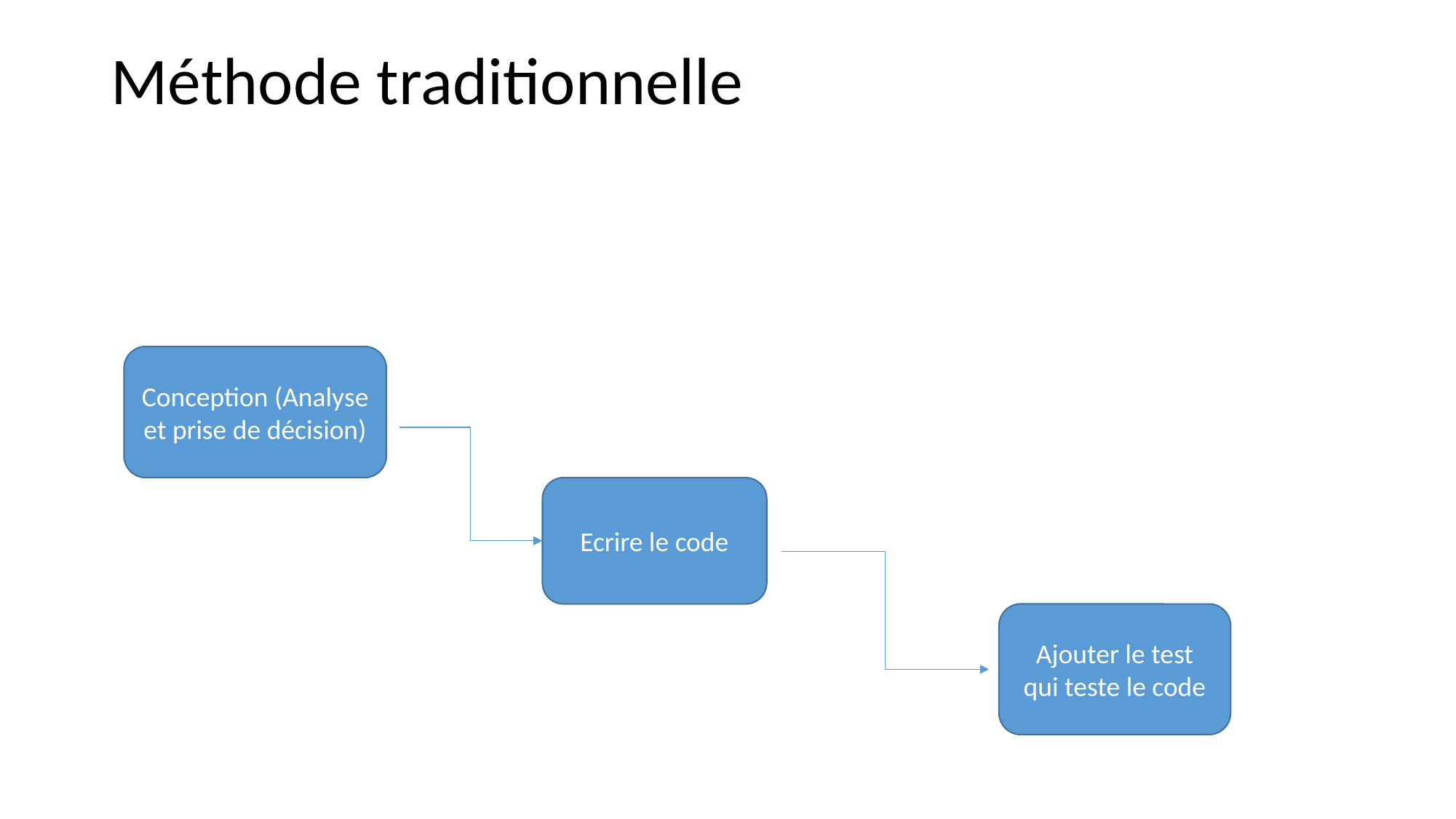

# Méthode traditionnelle

Conception (Analyse et prise de décision)
Ecrire le code
Ajouter le test qui teste le code